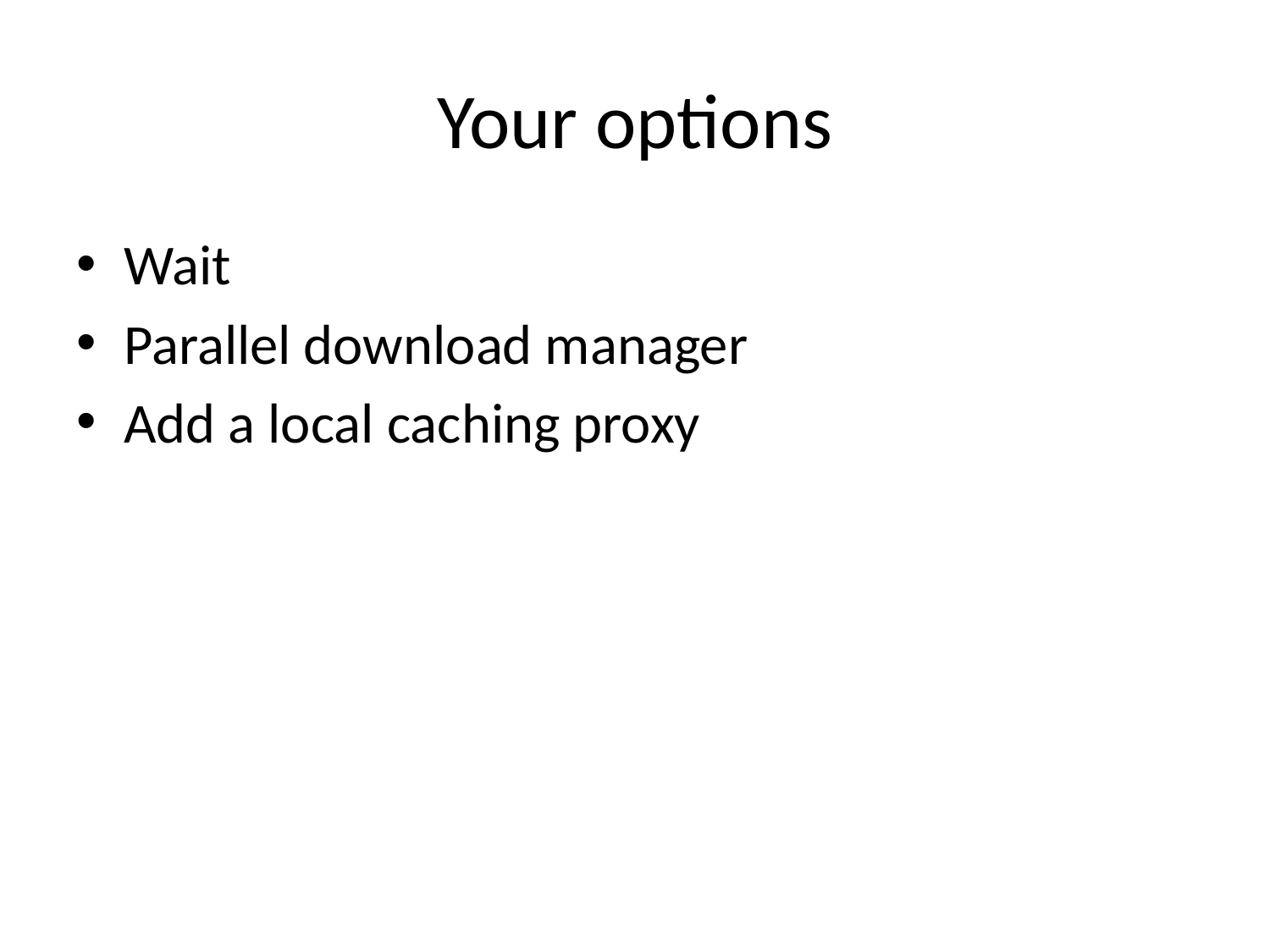

# Your options
Wait
Parallel download manager
Add a local caching proxy